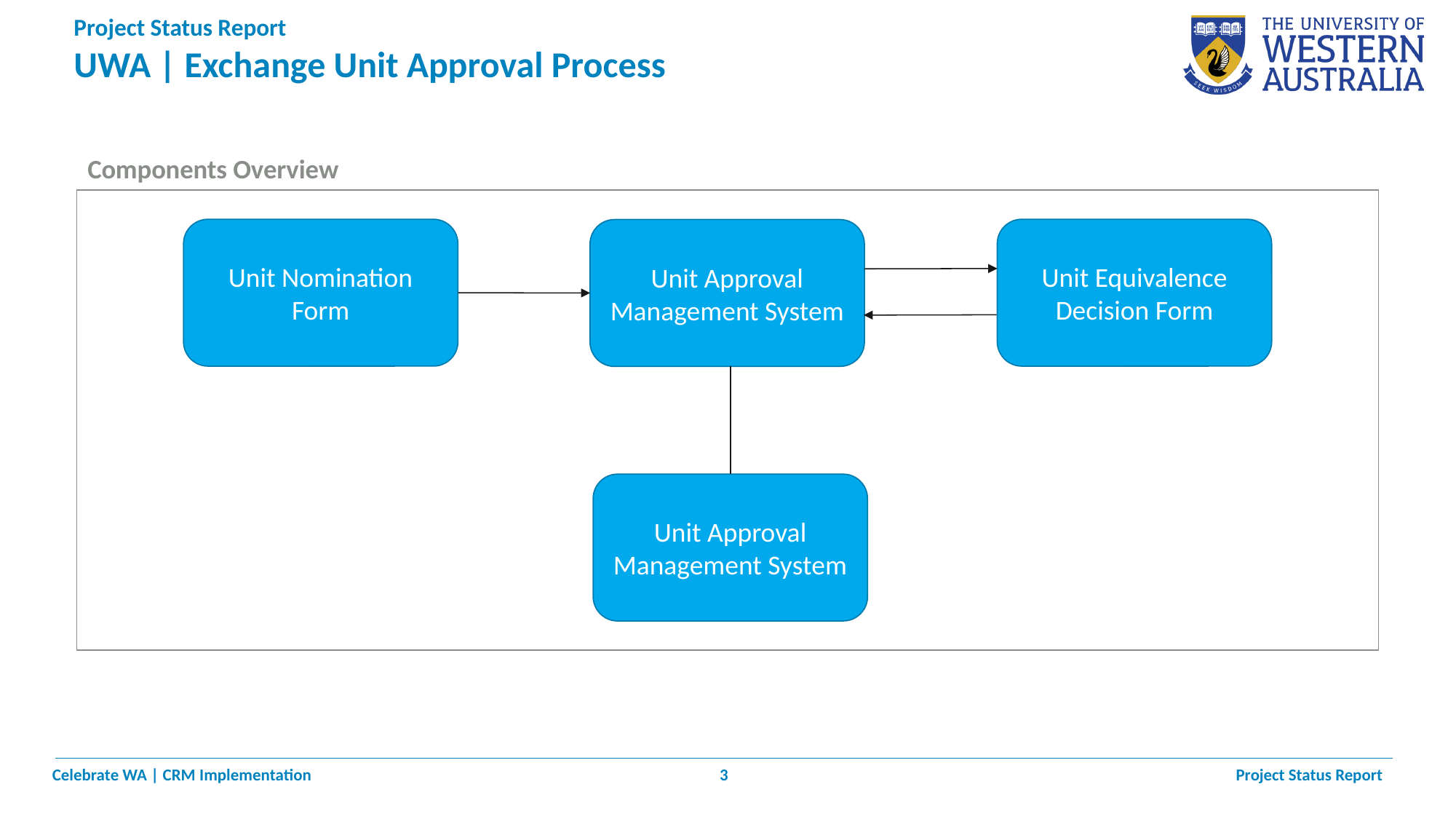

# Project Status Report UWA | Exchange Unit Approval Process
Components Overview

Unit Nomination Form
Unit Equivalence Decision Form
Unit Approval Management System
Unit Approval Management System